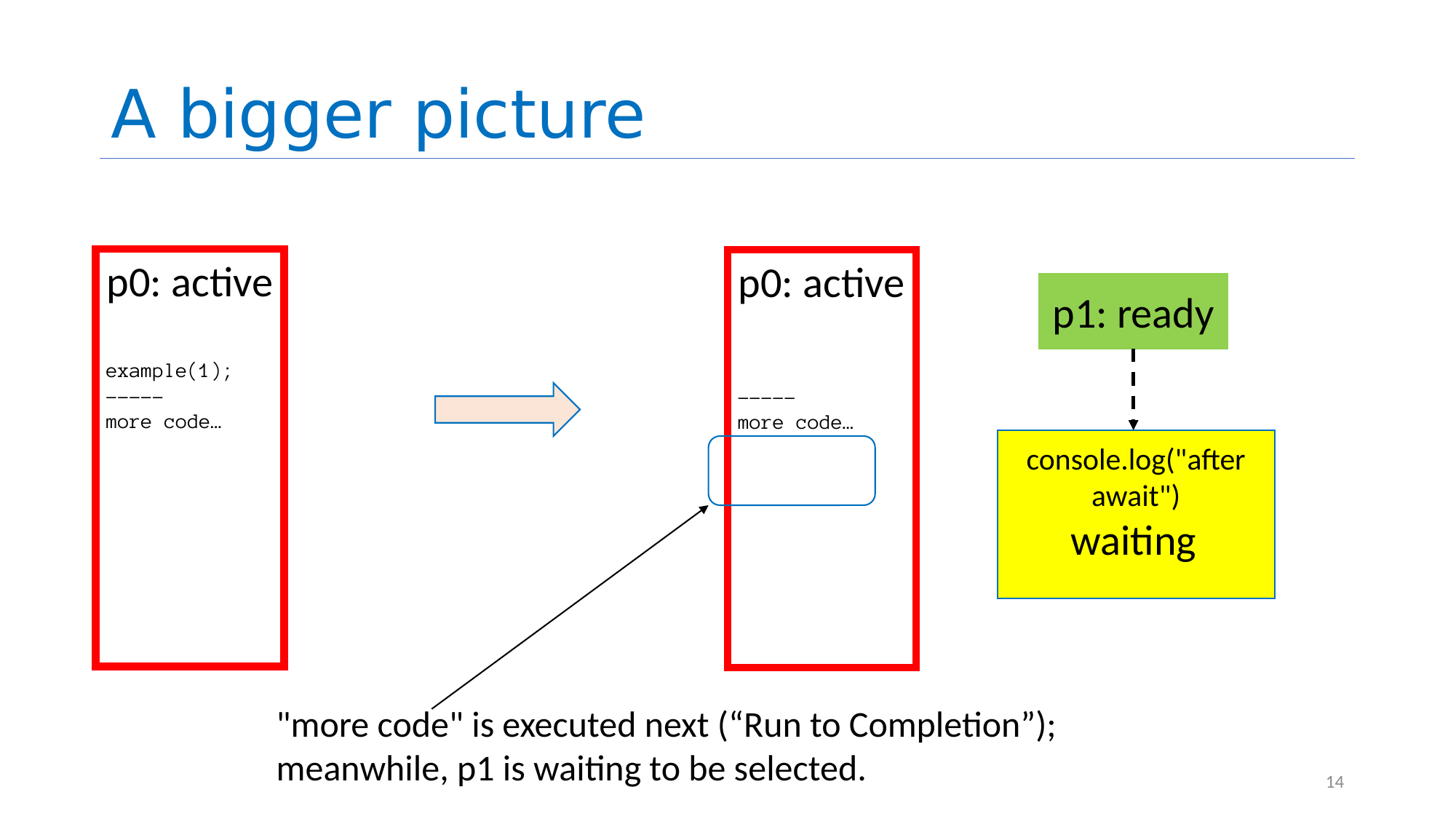

# A bigger picture
p0: active

example(1);
-----
more code…
p0: active

-----
more code…
p1: ready
console.log("after await")
waiting

"more code" is executed next (“Run to Completion”); meanwhile, p1 is waiting to be selected.
14